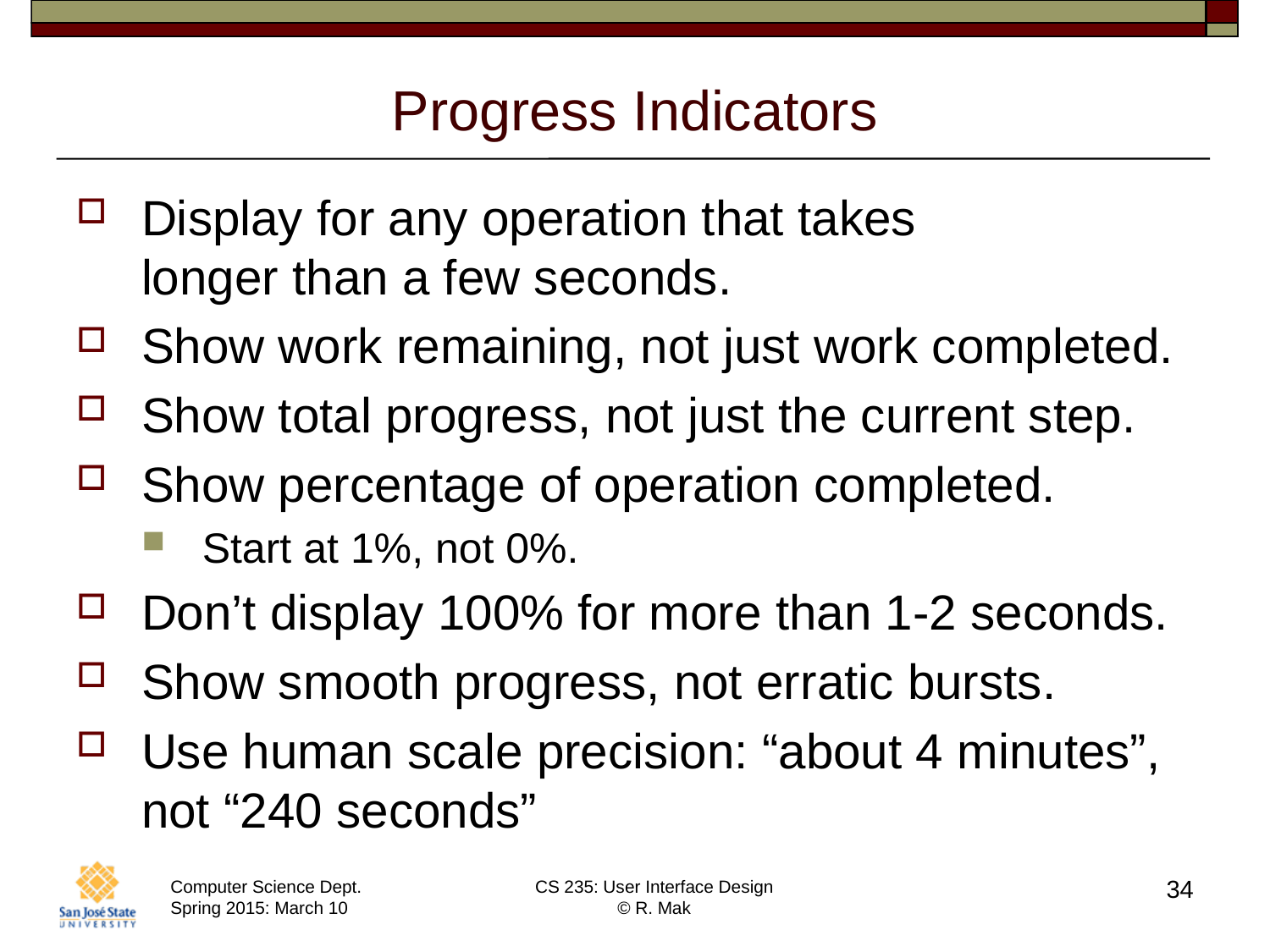

# Progress Indicators
Display for any operation that takes
longer than a few seconds.
Show work remaining, not just work completed.
Show total progress, not just the current step.
Show percentage of operation completed.
Start at 1%, not 0%.
Don’t display 100% for more than 1-2 seconds.
Show smooth progress, not erratic bursts.
Use human scale precision: “about 4 minutes”,
not “240 seconds”
34